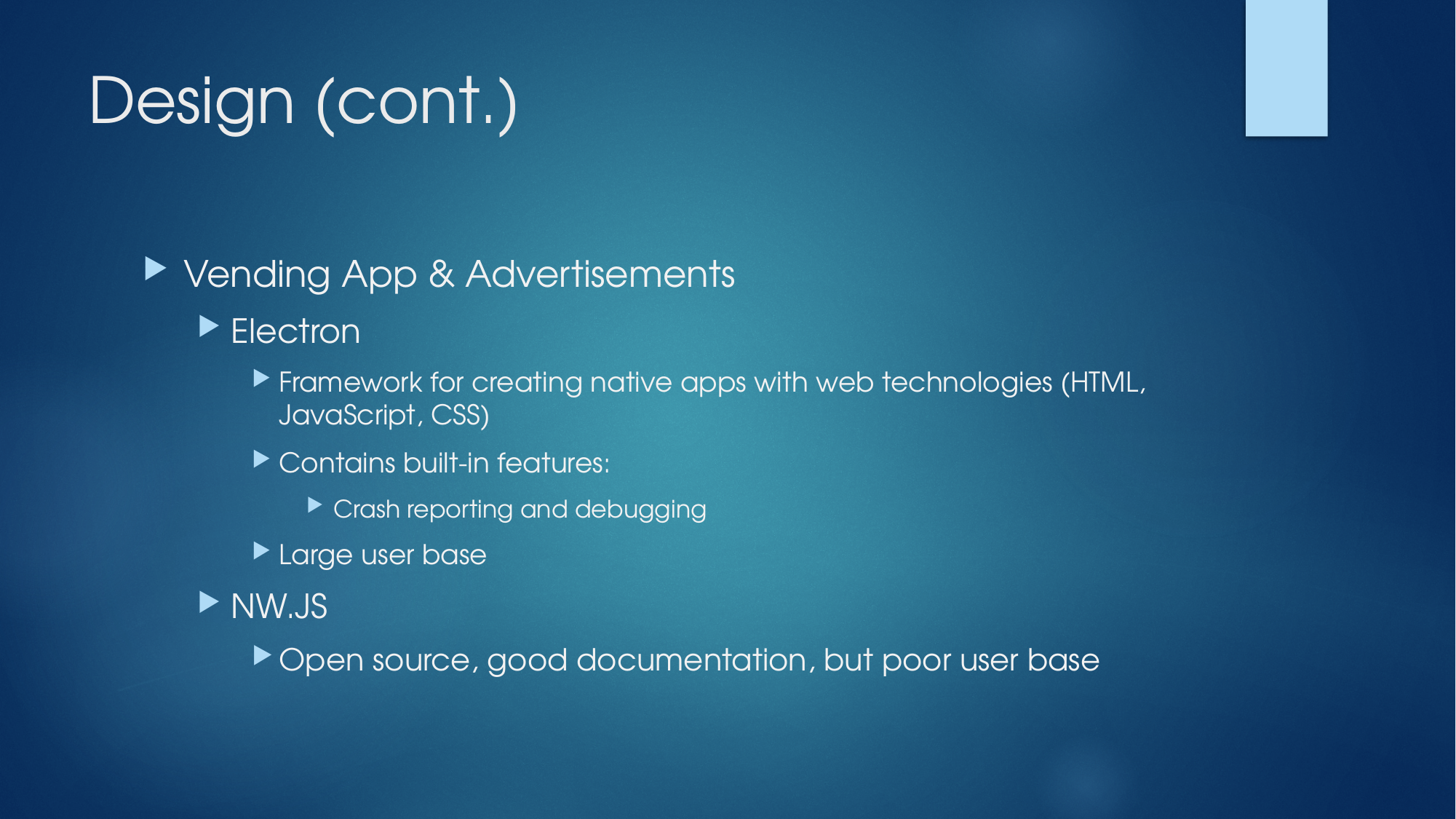

# Design (cont.)
Vending App & Advertisements
Electron
Framework for creating native apps with web technologies (HTML, JavaScript, CSS)
Contains built-in features:
Crash reporting and debugging
Large user base
NW.JS
Open source, good documentation, but poor user base